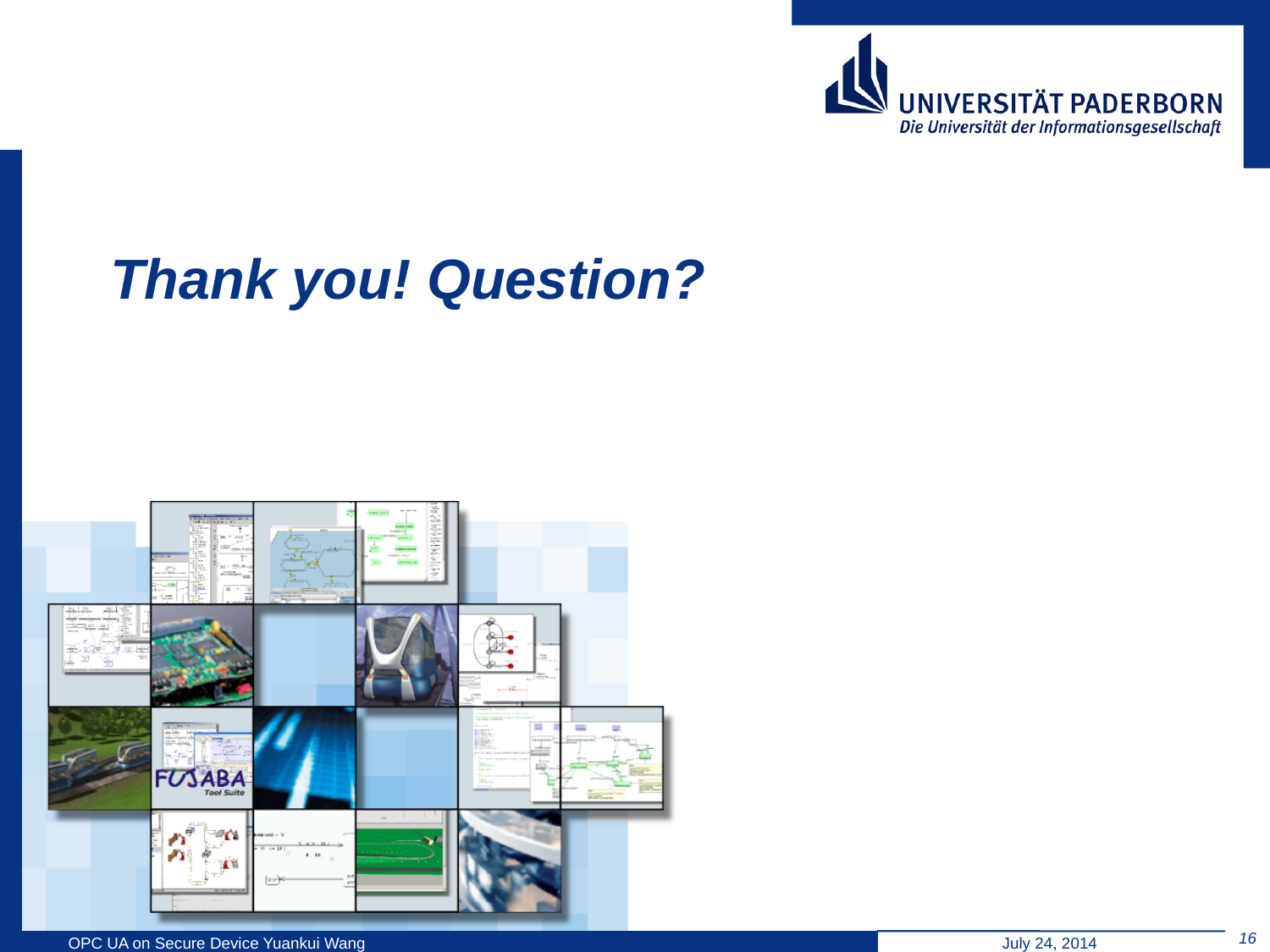

# Thank you! Question?

16
OPC UA on Secure Device Yuankui Wang
July 24, 2014